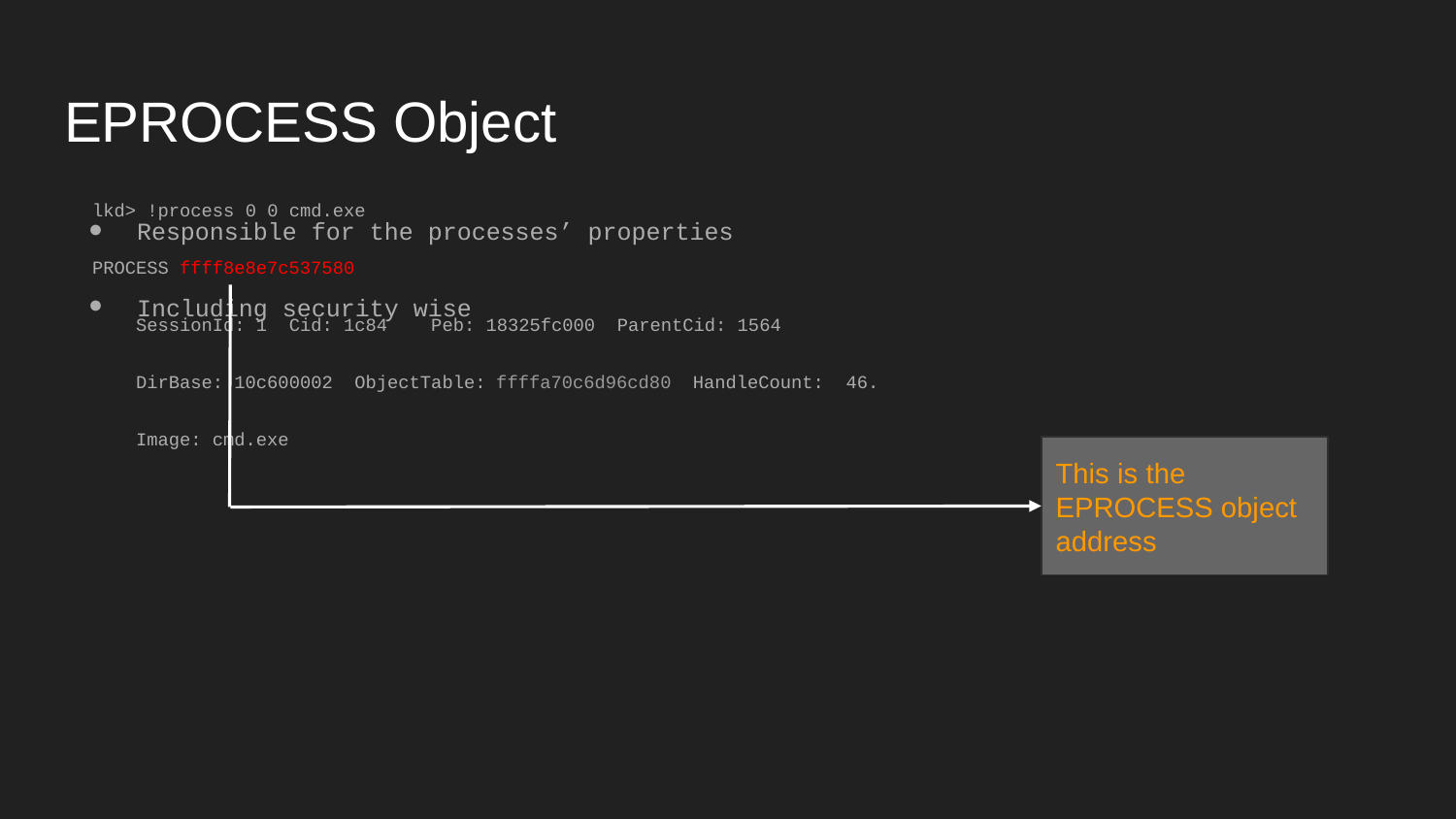

# EPROCESS Object
lkd> !process 0 0 cmd.exe
PROCESS ffff8e8e7c537580
    SessionId: 1  Cid: 1c84    Peb: 18325fc000  ParentCid: 1564
    DirBase: 10c600002  ObjectTable: ffffa70c6d96cd80  HandleCount:  46.
    Image: cmd.exe

Responsible for the processes’ properties
Including security wise
This is the EPROCESS object address